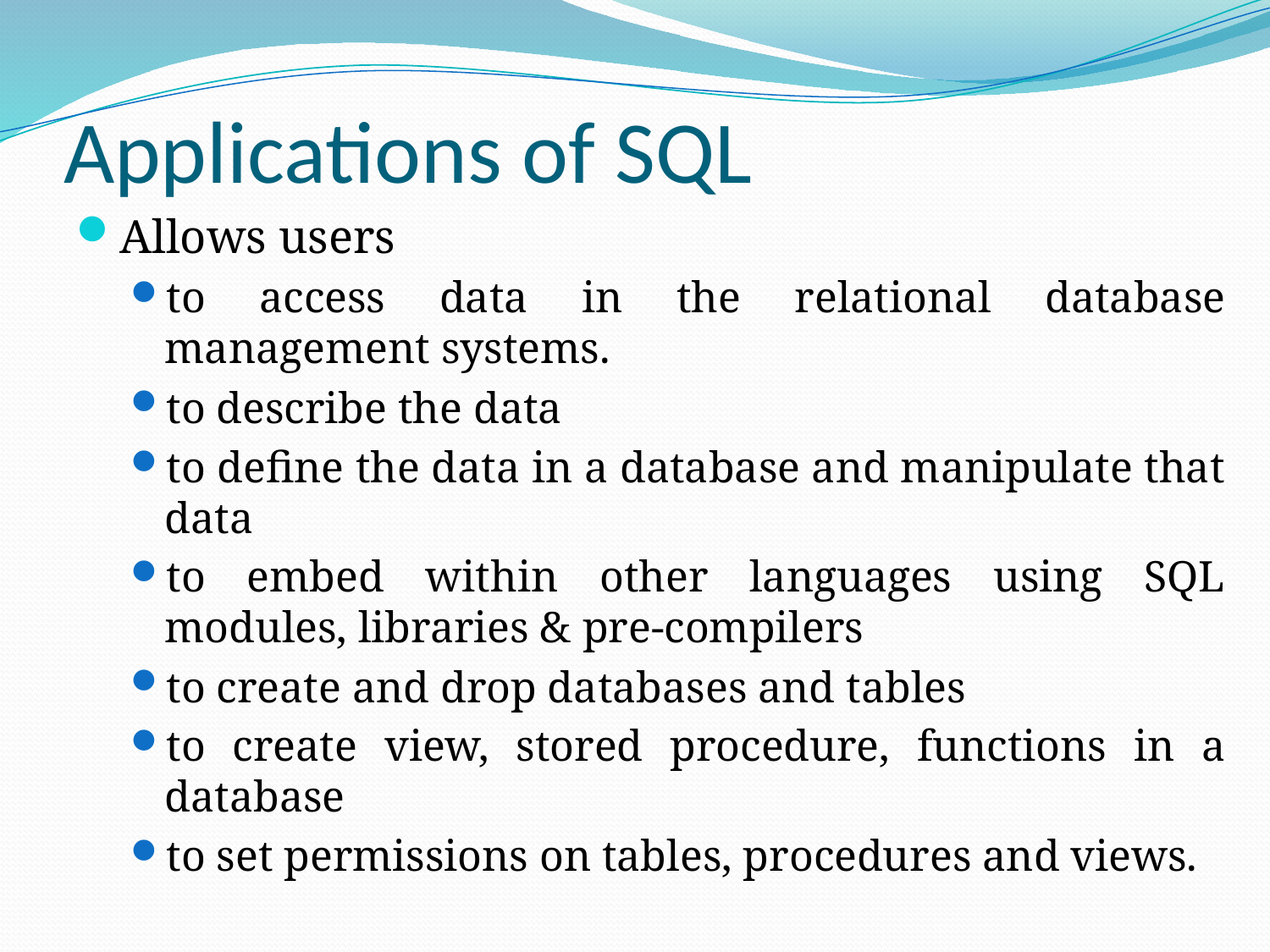

# Applications of SQL
Allows users
to access data in the relational database management systems.
to describe the data
to define the data in a database and manipulate that data
to embed within other languages using SQL modules, libraries & pre-compilers
to create and drop databases and tables
to create view, stored procedure, functions in a database
to set permissions on tables, procedures and views.